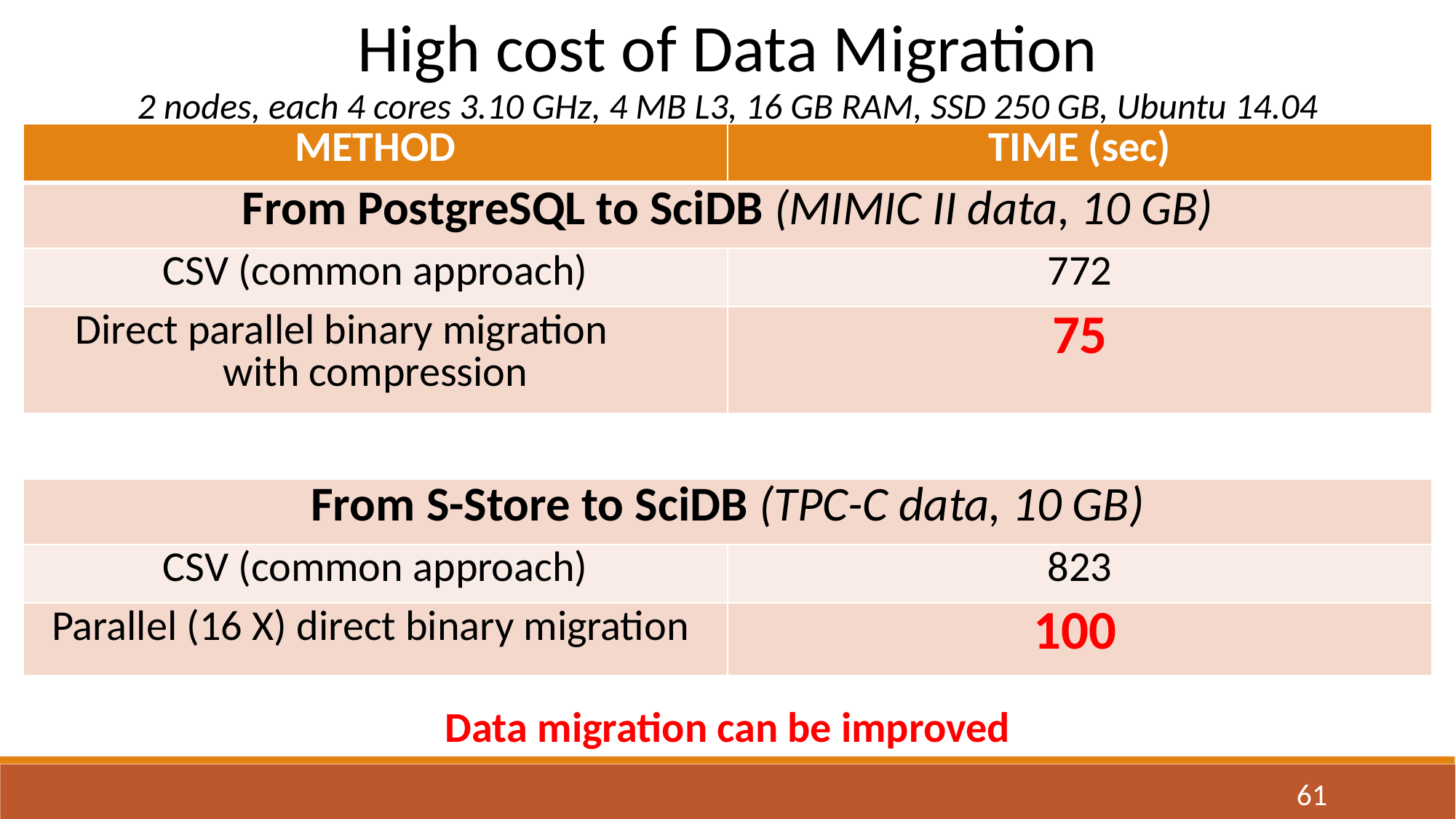

High cost of Data Migration
2 nodes, each 4 cores 3.10 GHz, 4 MB L3, 16 GB RAM, SSD 250 GB, Ubuntu 14.04
| METHOD | TIME (sec) |
| --- | --- |
| From PostgreSQL to SciDB (MIMIC II data, 10 GB) |  |
| CSV (common approach) | 772 |
| Direct parallel binary migration with compression | 75 |
|  |  |
| From S-Store to SciDB (TPC-C data, 10 GB) |  |
| CSV (common approach) | 823 |
| Parallel (16 X) direct binary migration | 100 |
Data migration can be improved
61